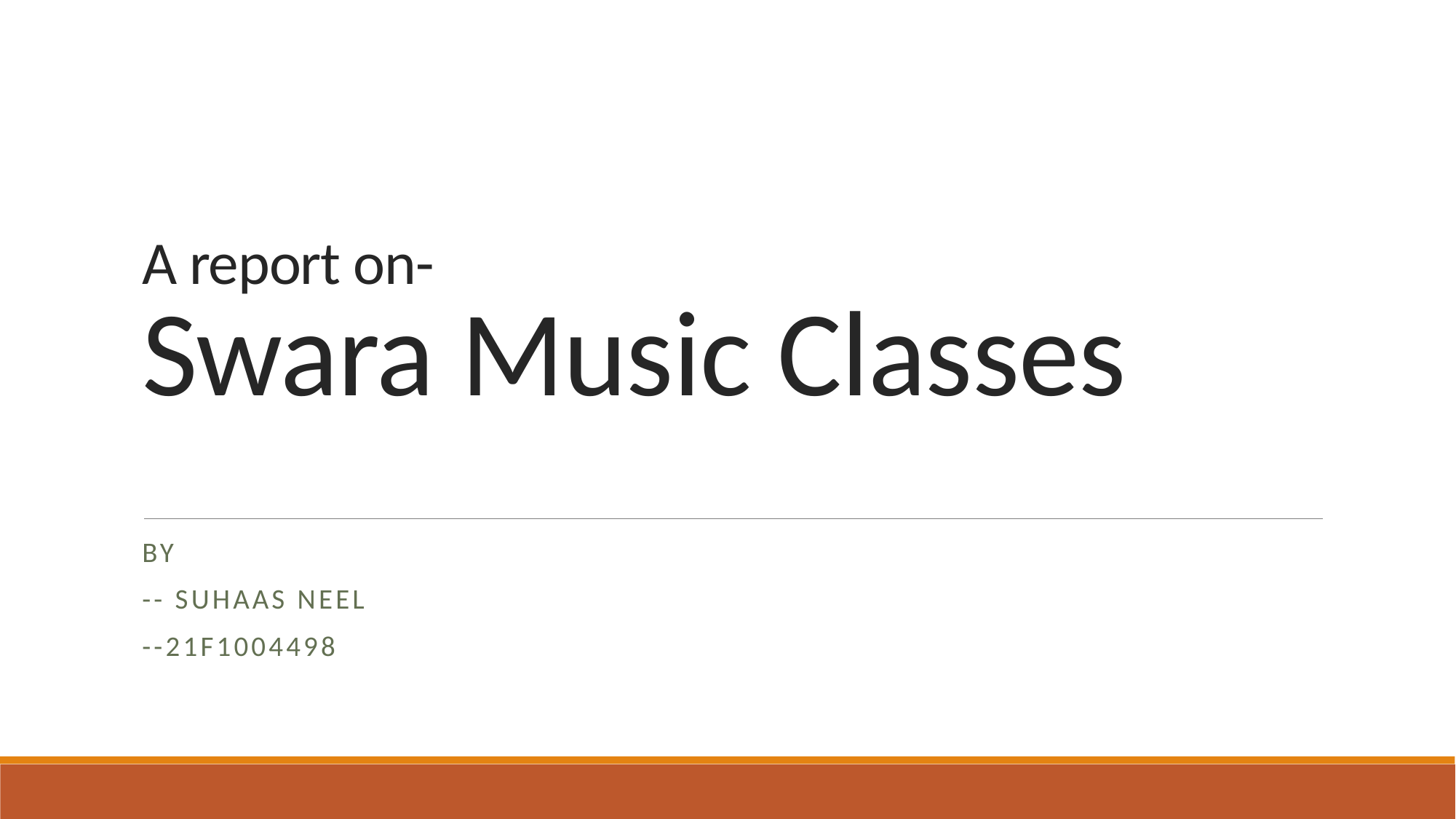

# A report on- Swara Music Classes
By
-- Suhaas Neel
--21f1004498